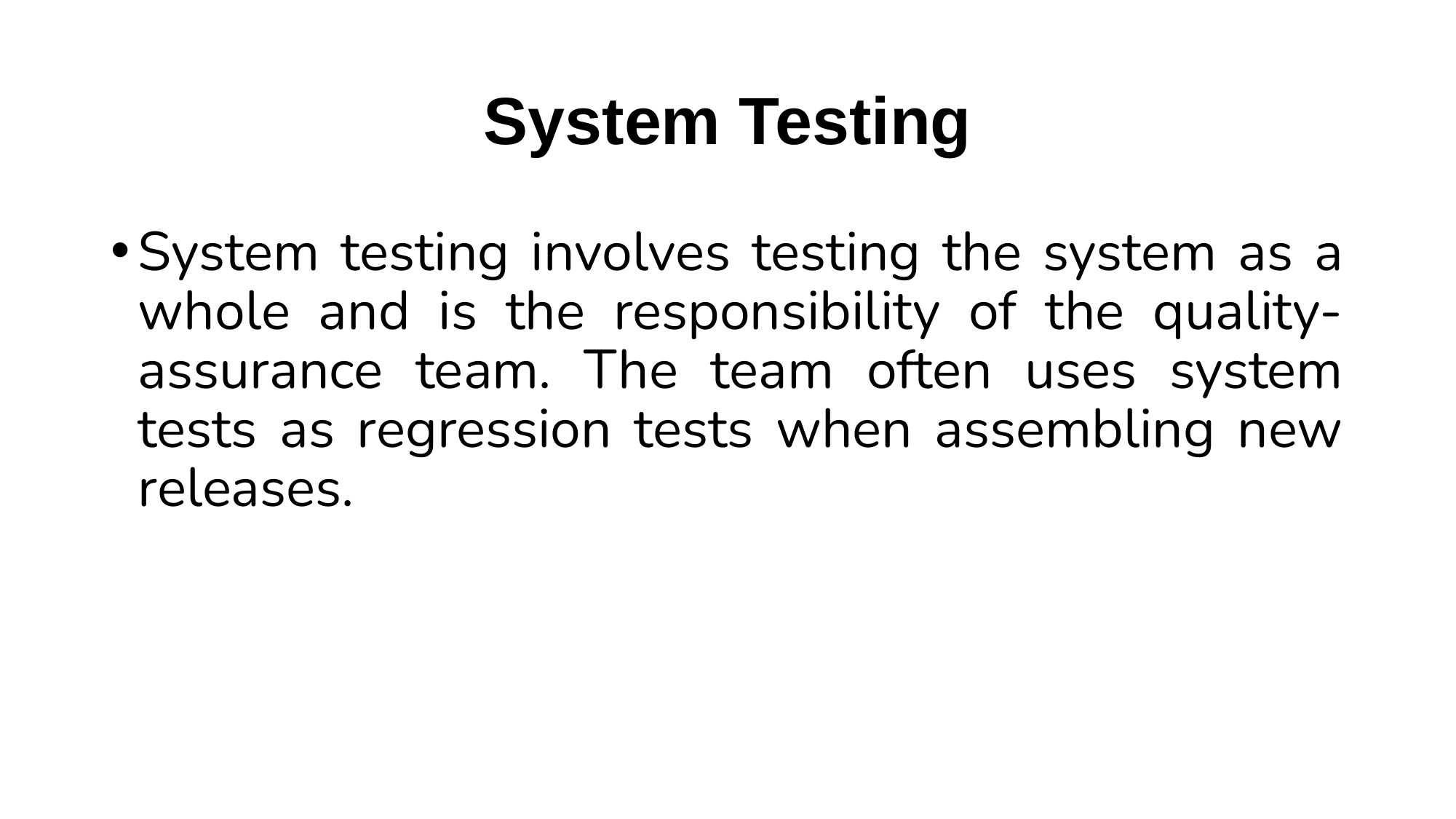

# System Testing
System testing involves testing the system as a whole and is the responsibility of the quality-assurance team. The team often uses system tests as regression tests when assembling new releases.